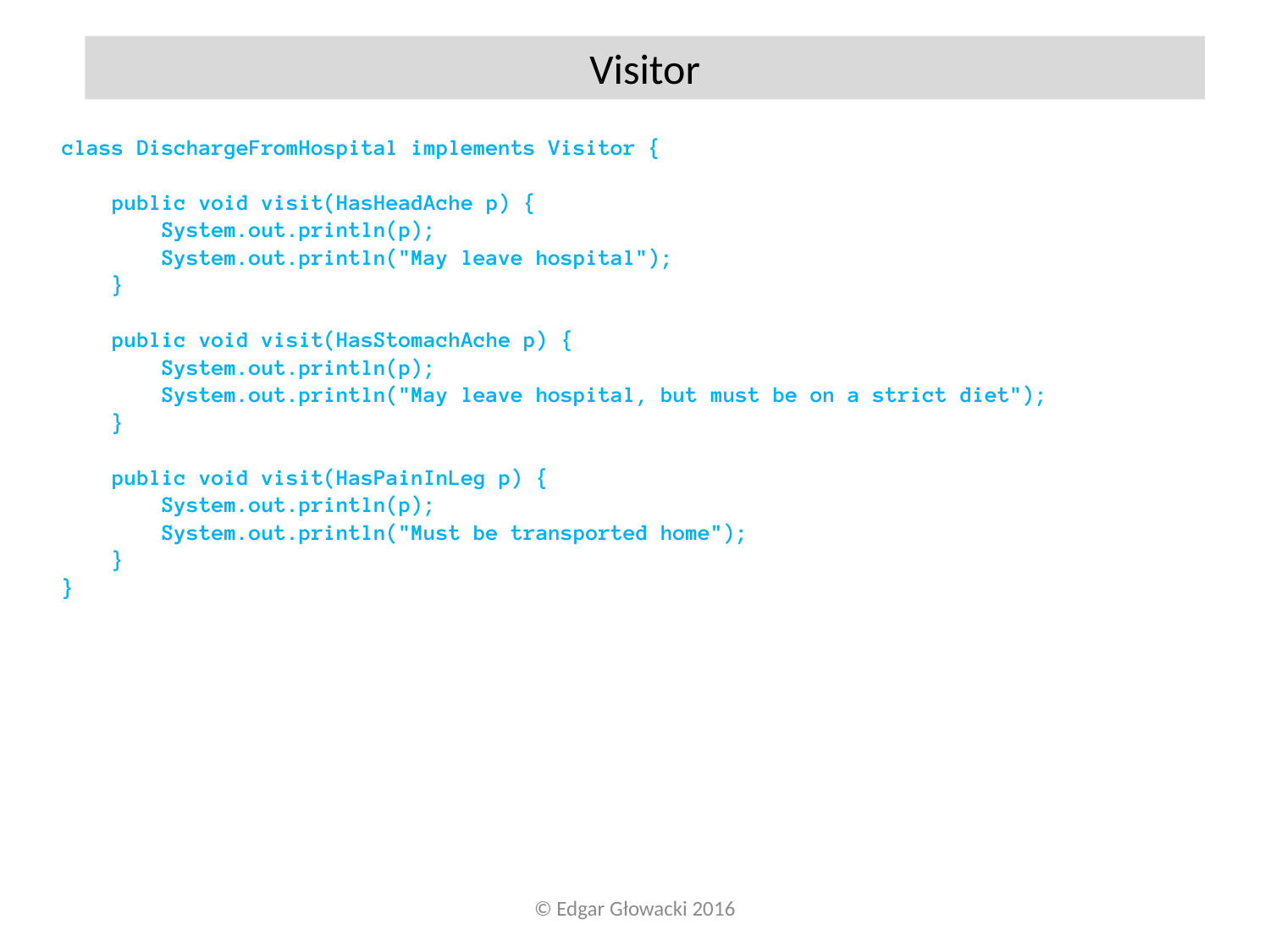

Visitor
class DischargeFromHospital implements Visitor {

    public void visit(HasHeadAche p) {
        System.out.println(p);
        System.out.println("May leave hospital");
    }

    public void visit(HasStomachAche p) {
        System.out.println(p);
        System.out.println("May leave hospital, but must be on a strict diet");
    }

    public void visit(HasPainInLeg p) {
        System.out.println(p);
        System.out.println("Must be transported home");
    }
}
© Edgar Głowacki 2016